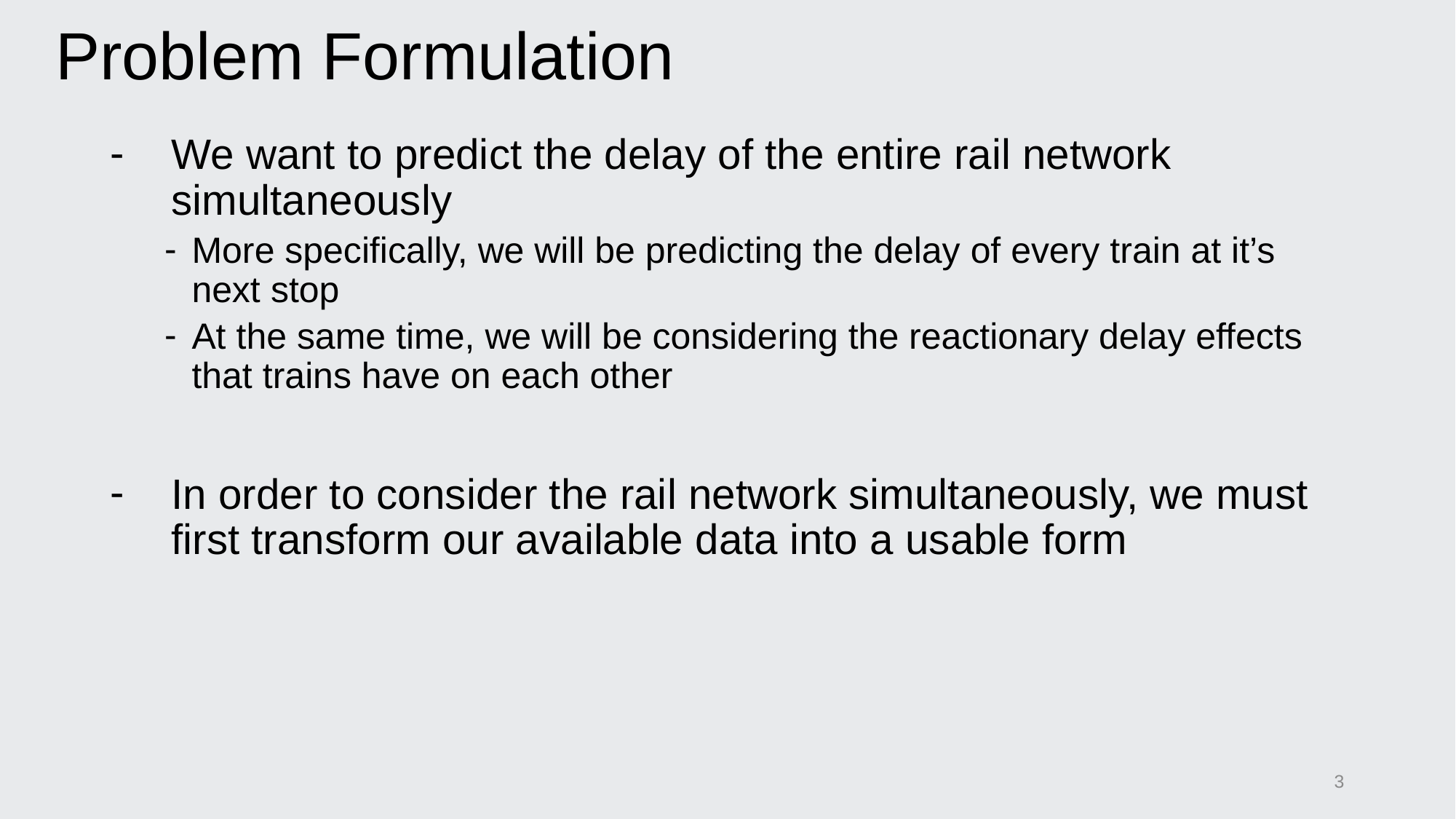

# Problem Formulation
We want to predict the delay of the entire rail network simultaneously
More specifically, we will be predicting the delay of every train at it’s next stop
At the same time, we will be considering the reactionary delay effects that trains have on each other

In order to consider the rail network simultaneously, we must first transform our available data into a usable form

3